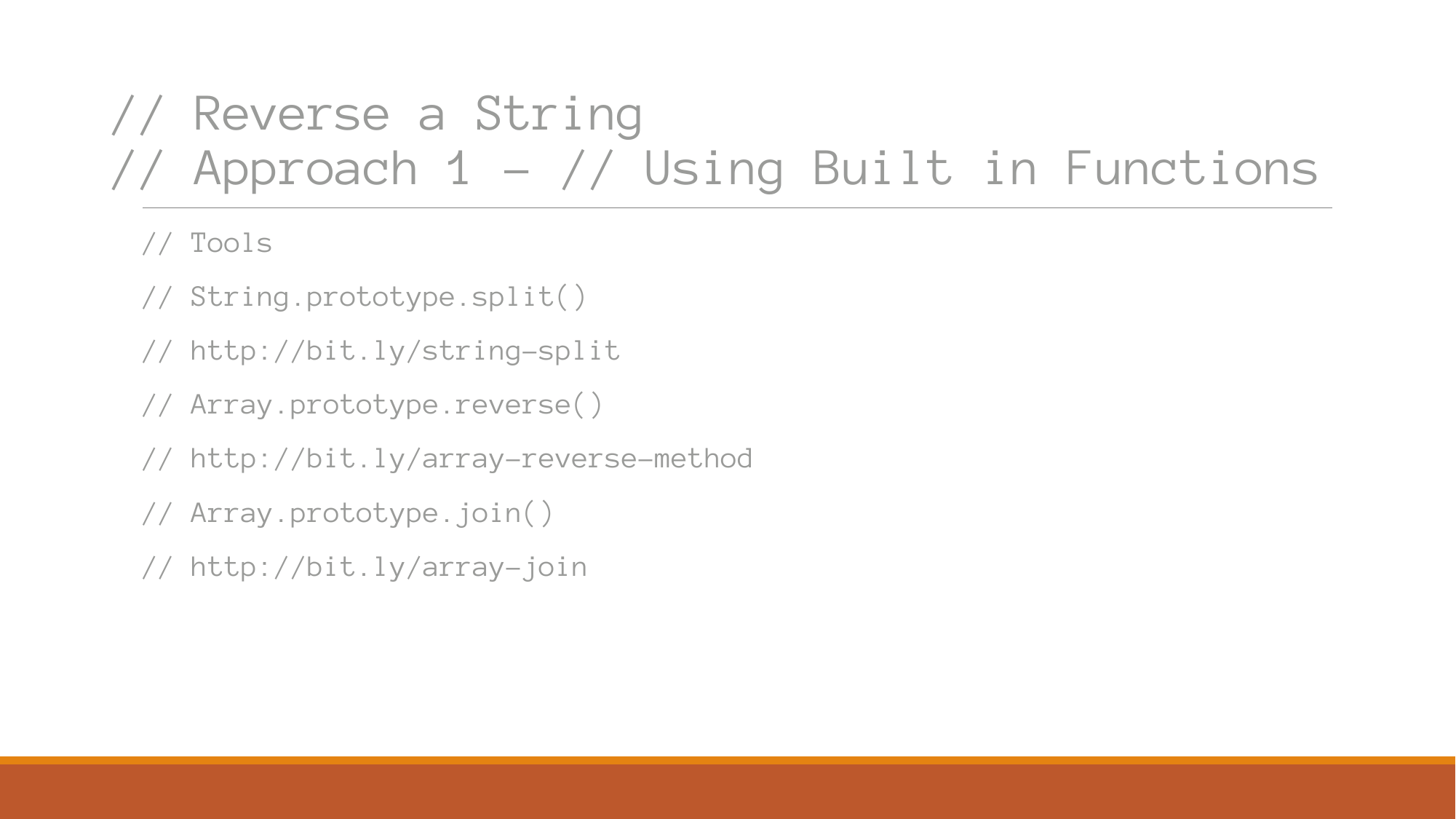

# // Reverse a String // Approach 1 - // Using Built in Functions
// Tools
// String.prototype.split()
// http://bit.ly/string-split
// Array.prototype.reverse()
// http://bit.ly/array-reverse-method
// Array.prototype.join()
// http://bit.ly/array-join